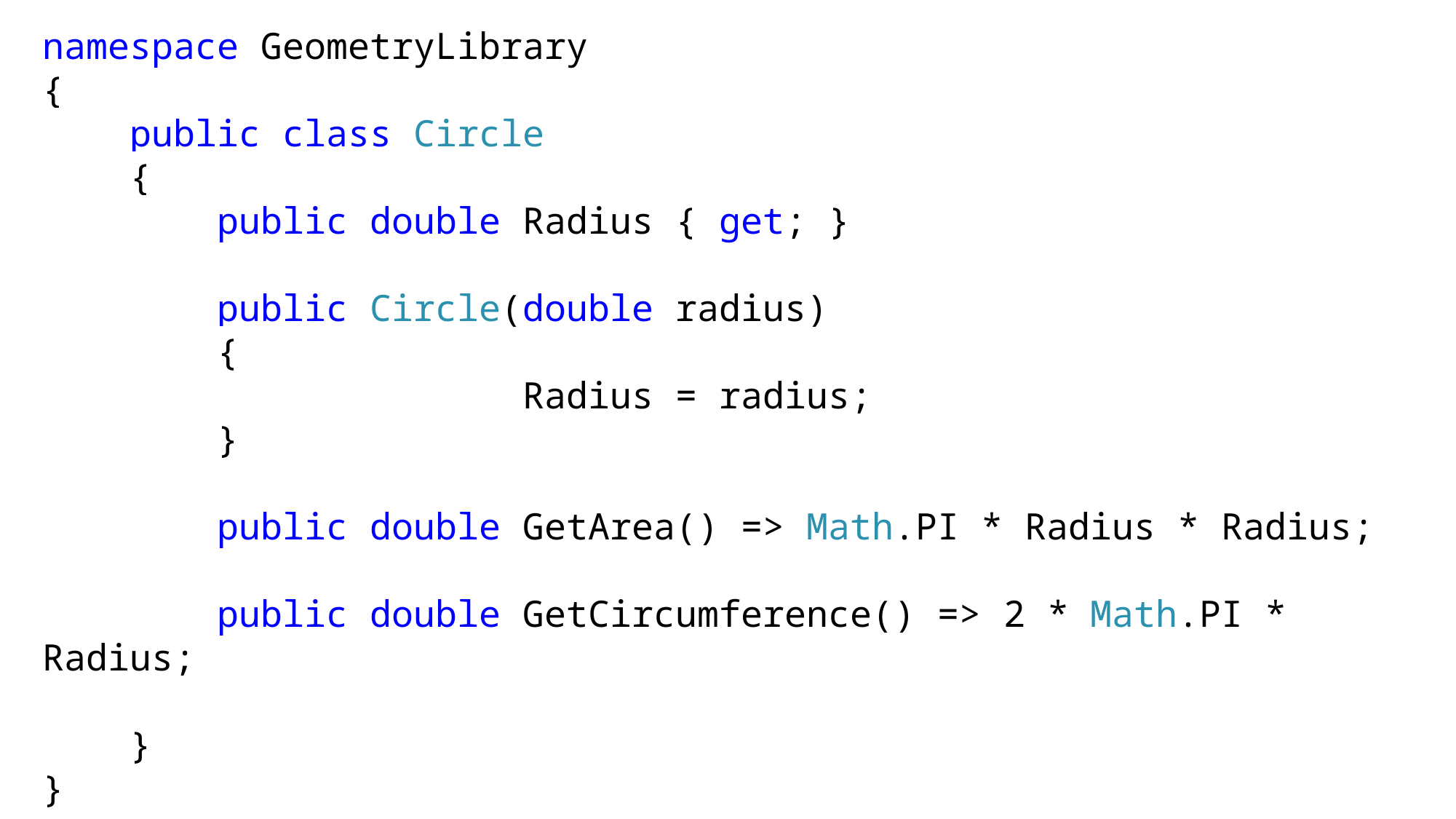

namespace GeometryLibrary
{
    public class Circle
    {
        public double Radius { get; }

        public Circle(double radius)
        {
				  Radius = radius;
        }

        public double GetArea() => Math.PI * Radius * Radius;

        public double GetCircumference() => 2 * Math.PI * Radius;

    }
}